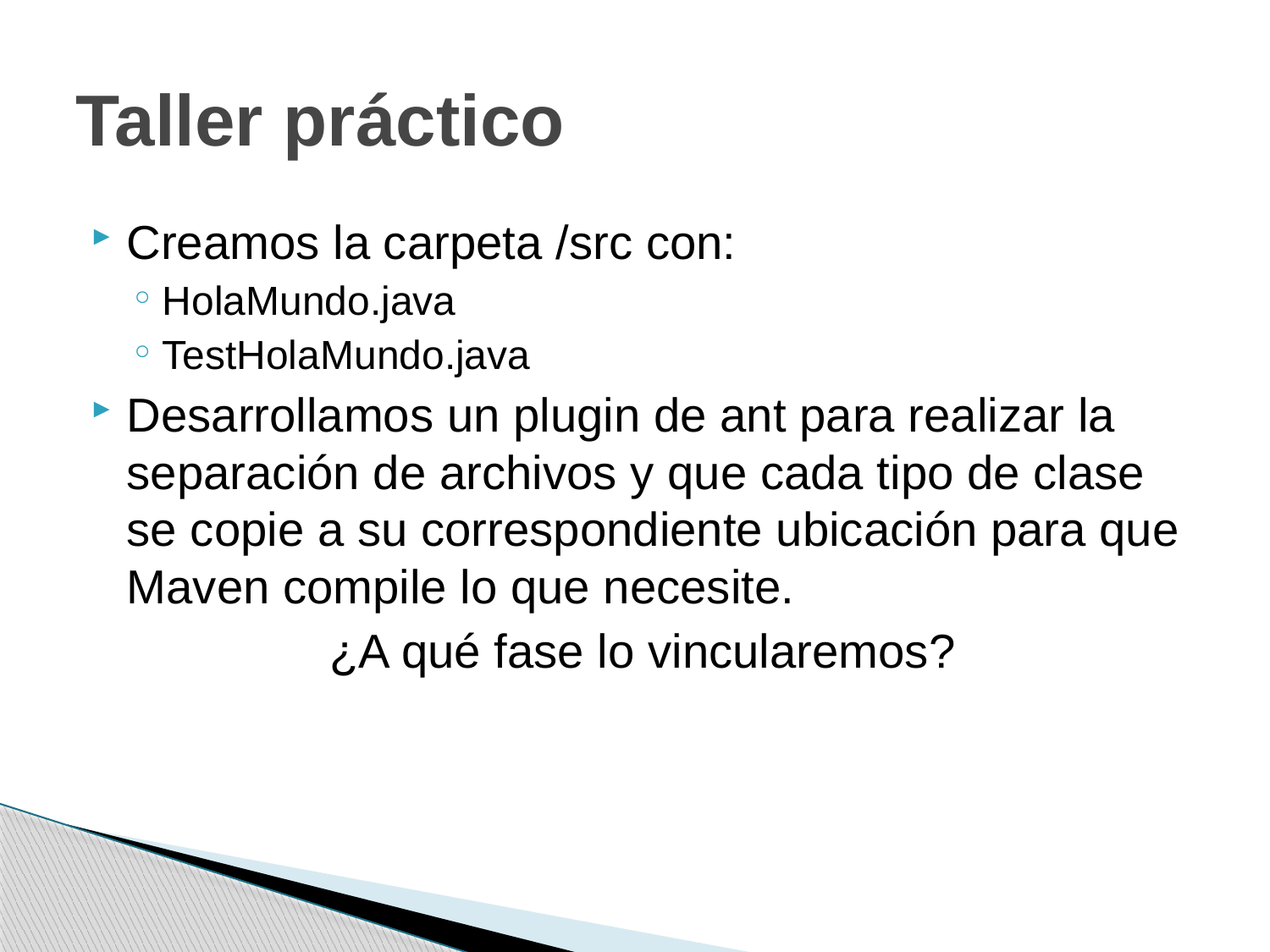

# Taller práctico
Creamos la carpeta /src con:
HolaMundo.java
TestHolaMundo.java
Desarrollamos un plugin de ant para realizar la separación de archivos y que cada tipo de clase se copie a su correspondiente ubicación para que Maven compile lo que necesite.
¿A qué fase lo vincularemos?